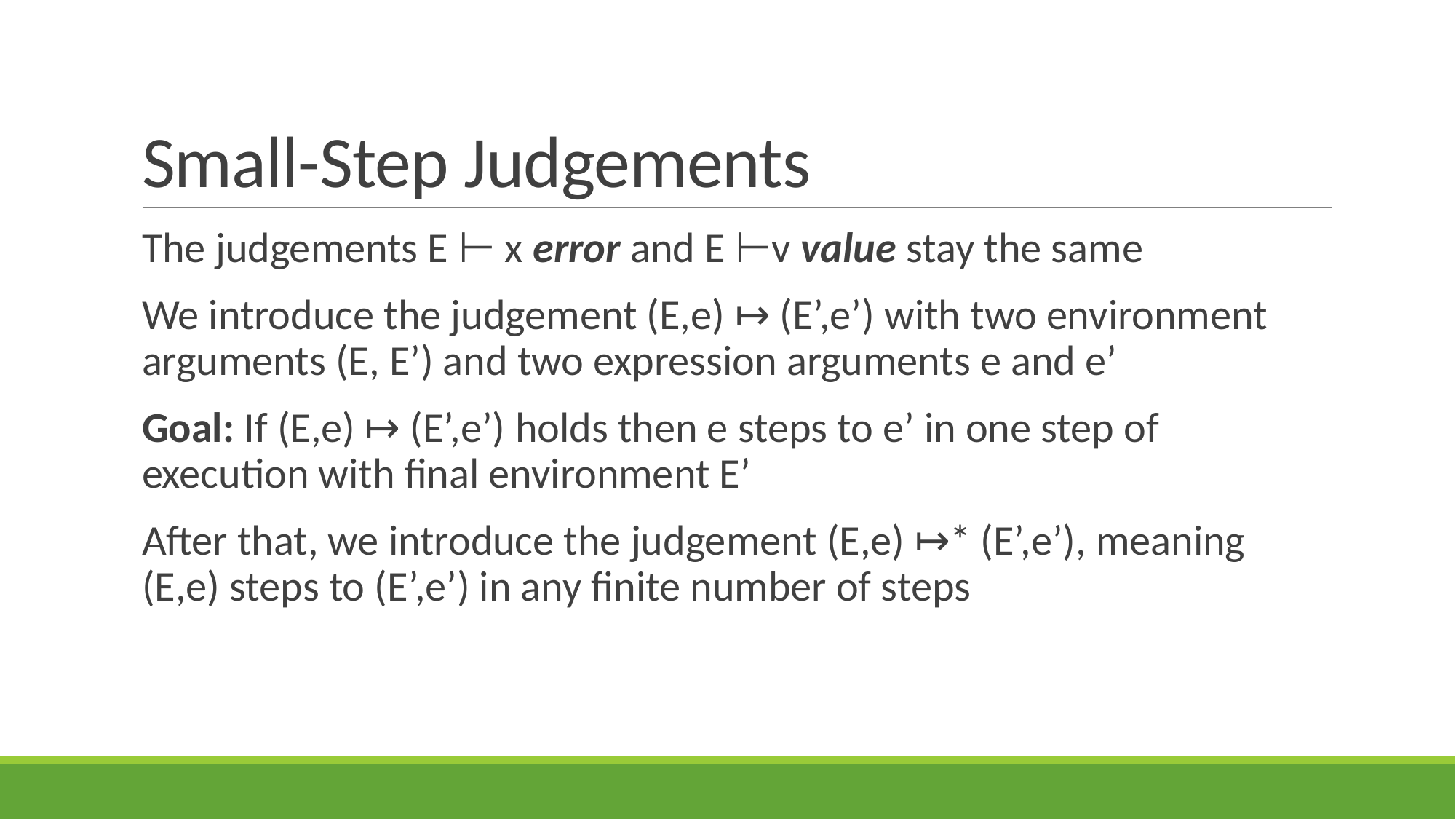

# Small-Step Judgements
The judgements E ⊢ x error and E ⊢v value stay the same
We introduce the judgement (E,e) ↦ (E’,e’) with two environment arguments (E, E’) and two expression arguments e and e’
Goal: If (E,e) ↦ (E’,e’) holds then e steps to e’ in one step of execution with final environment E’
After that, we introduce the judgement (E,e) ↦* (E’,e’), meaning (E,e) steps to (E’,e’) in any finite number of steps